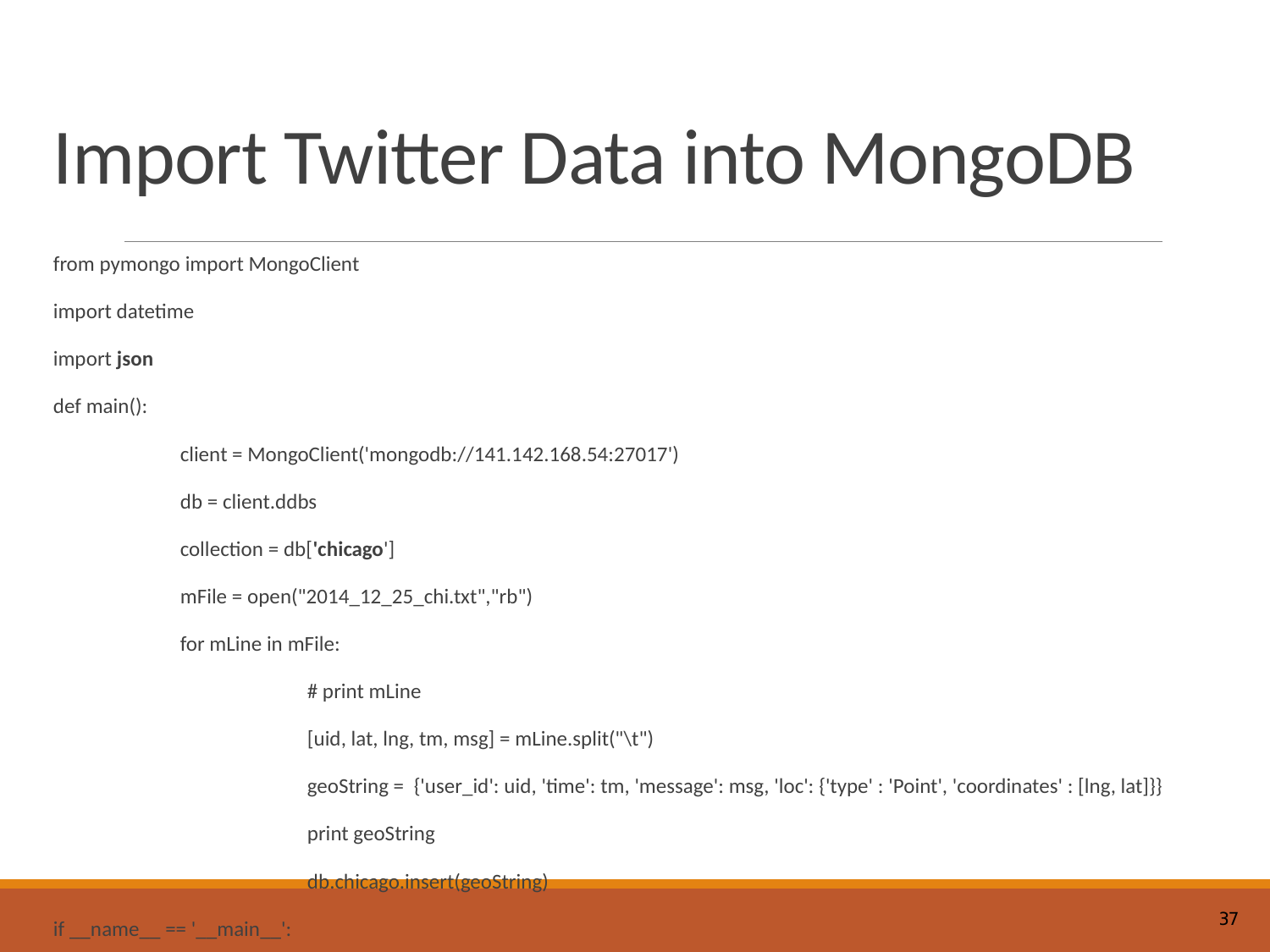

# Import Twitter Data into MongoDB
from pymongo import MongoClient
import datetime
import json
def main():
	client = MongoClient('mongodb://141.142.168.54:27017')
	db = client.ddbs
	collection = db['chicago']
	mFile = open("2014_12_25_chi.txt","rb")
	for mLine in mFile:
		# print mLine
		[uid, lat, lng, tm, msg] = mLine.split("\t")
		geoString =  {'user_id': uid, 'time': tm, 'message': msg, 'loc': {'type' : 'Point', 'coordinates' : [lng, lat]}}
		print geoString
		db.chicago.insert(geoString)
if __name__ == '__main__':
	main()

37